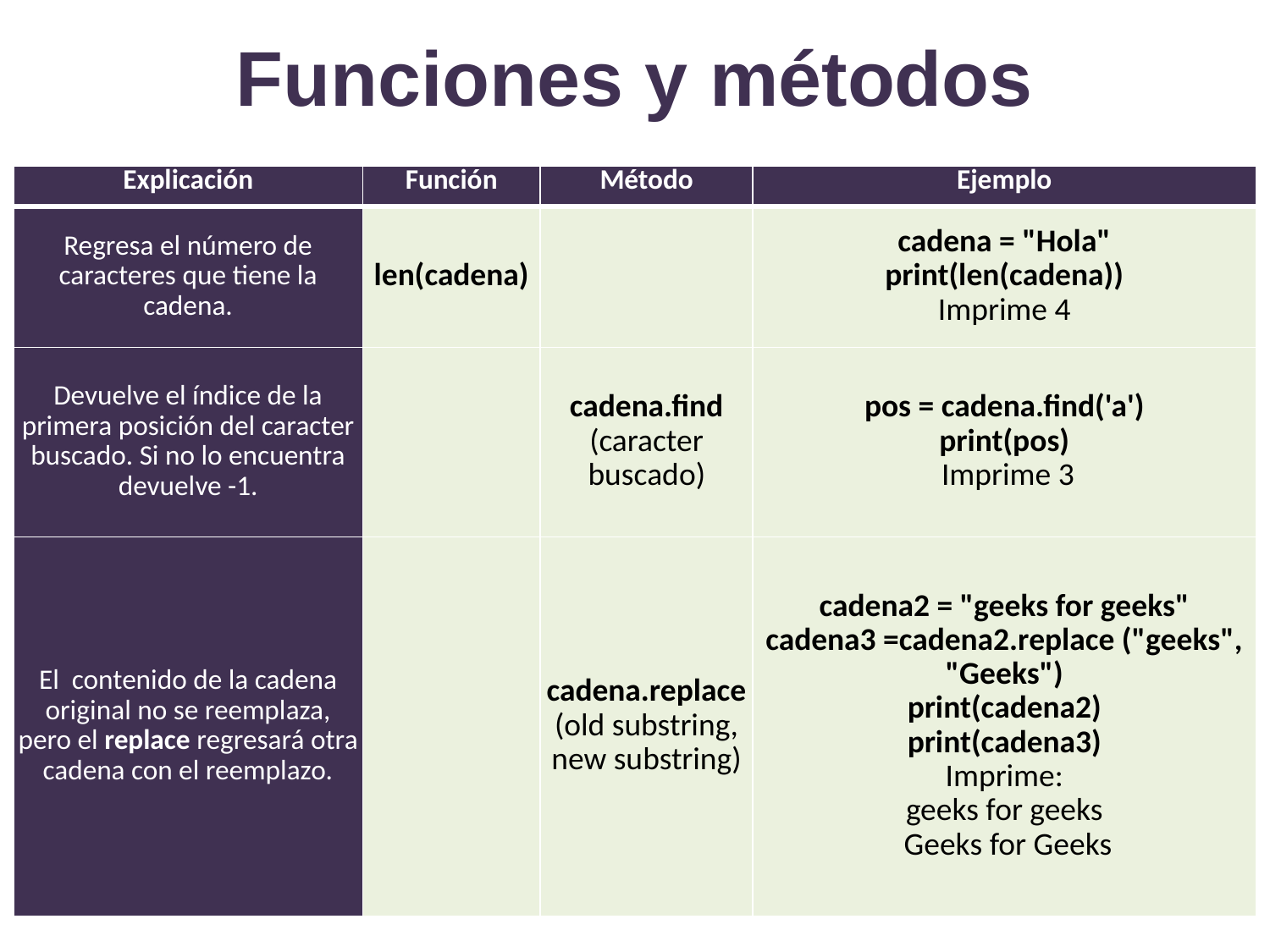

# Funciones y métodos
| Explicación | Función | Método | Ejemplo |
| --- | --- | --- | --- |
| Regresa el número de caracteres que tiene la cadena. | len(cadena) |  | cadena = "Hola" print(len(cadena)) Imprime 4 |
| Devuelve el índice de la primera posición del caracter buscado. Si no lo encuentra devuelve -1. |  | cadena.find (caracter buscado) | pos = cadena.find('a') print(pos)  Imprime 3 |
| El  contenido de la cadena original no se reemplaza, pero el replace regresará otra cadena con el reemplazo. |  | cadena.replace(old substring, new substring) | cadena2 = "geeks for geeks" cadena3 =cadena2.replace ("geeks", "Geeks") print(cadena2) print(cadena3) Imprime: geeks for geeks Geeks for Geeks |